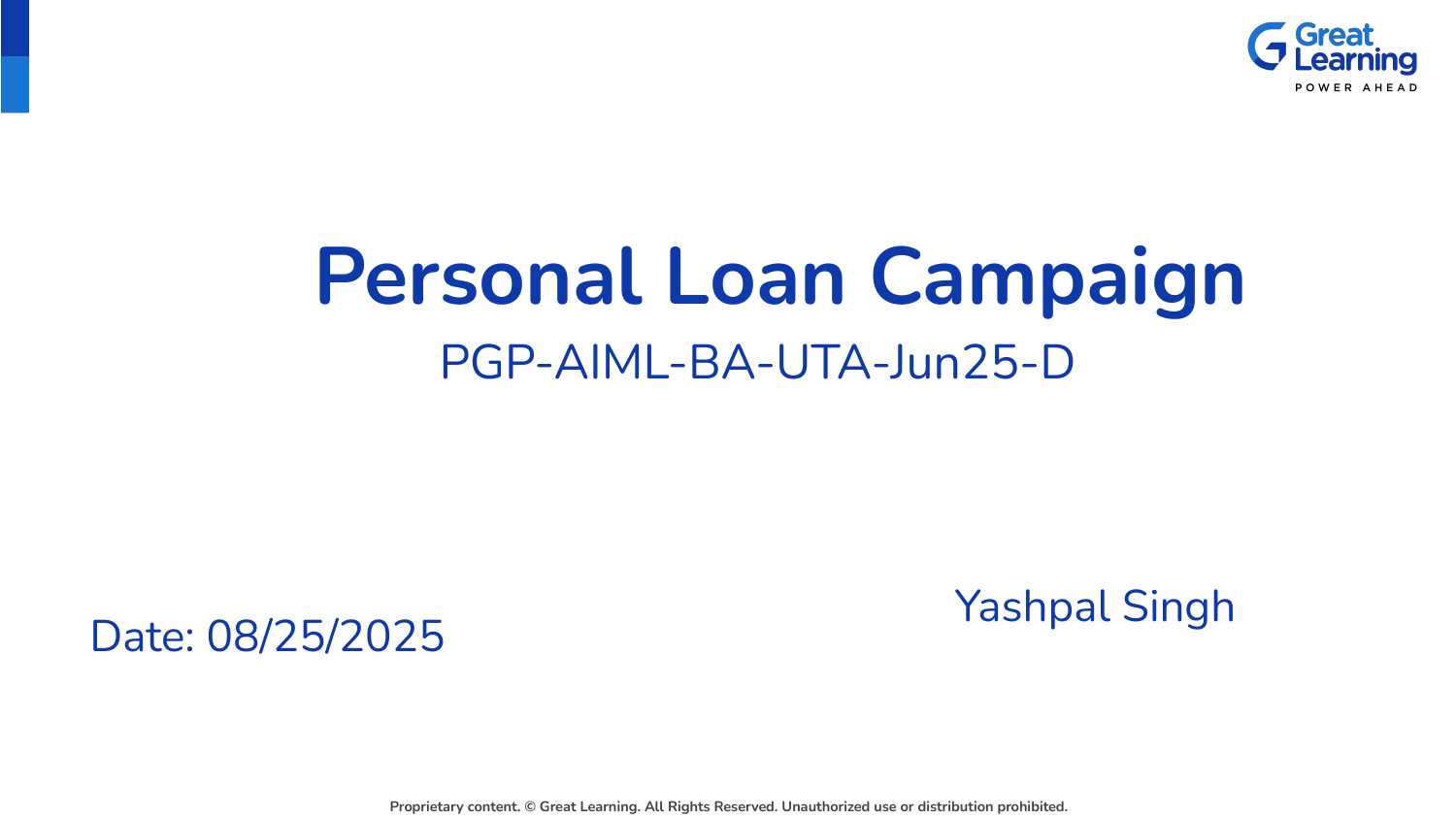

Personal Loan Campaign
                  PGP-AIML-BA-UTA-Jun25-D
Yashpal Singh
Date: 08/25/2025